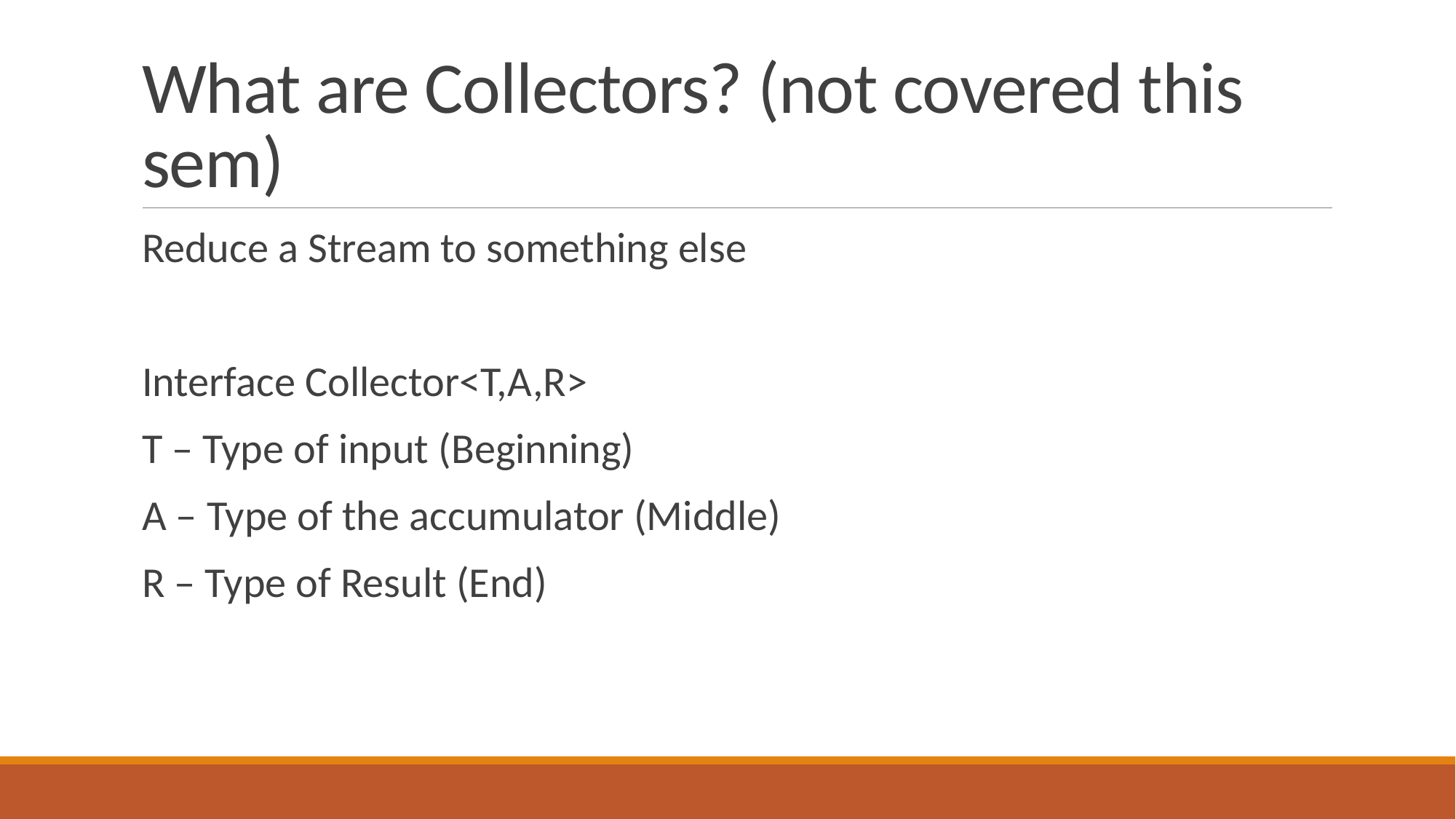

# What are Collectors? (not covered this sem)
Reduce a Stream to something else

Interface Collector<T,A,R>
T – Type of input (Beginning)
A – Type of the accumulator (Middle)
R – Type of Result (End)